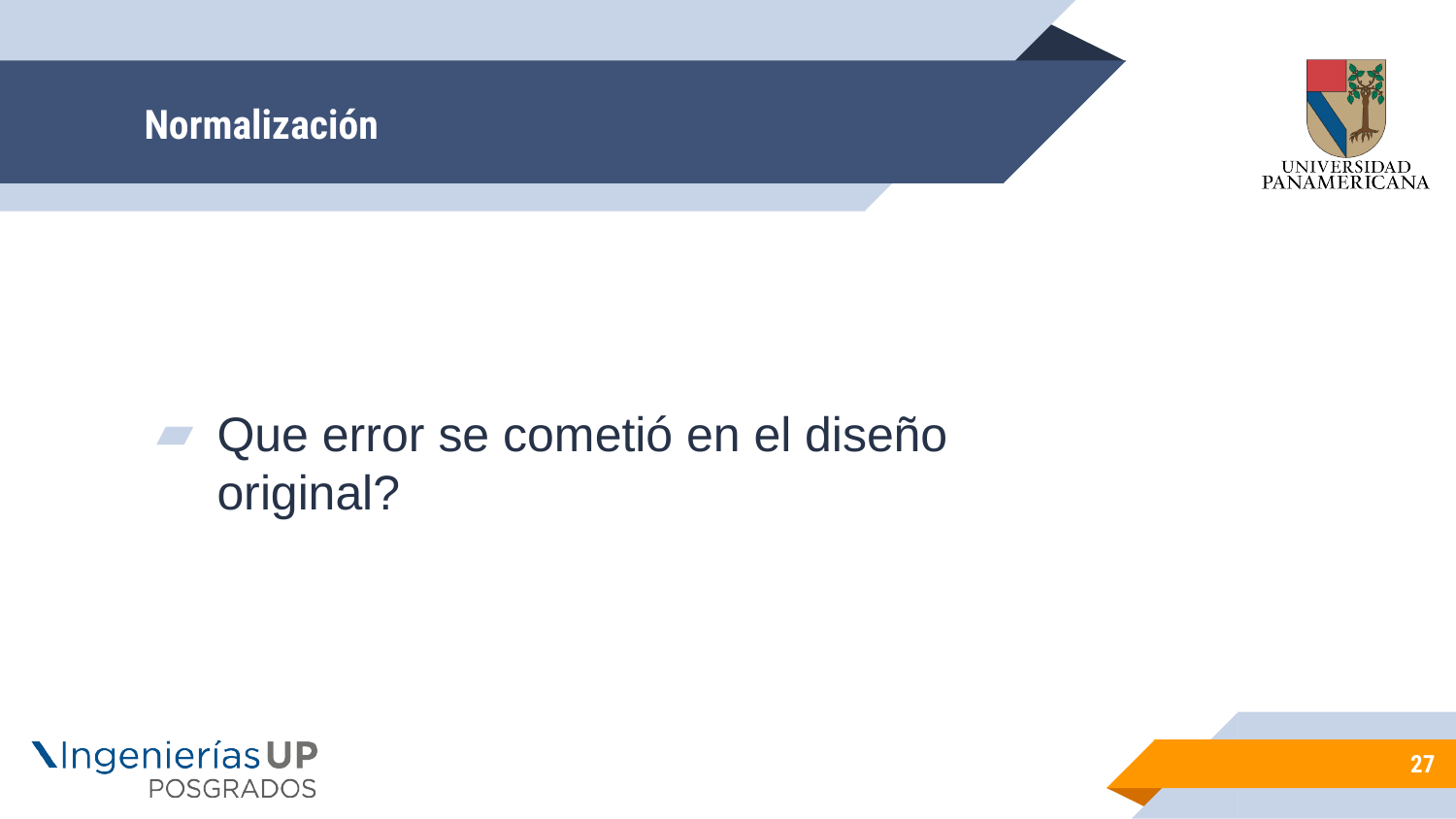

# Normalización
Que error se cometió en el diseño original?
27